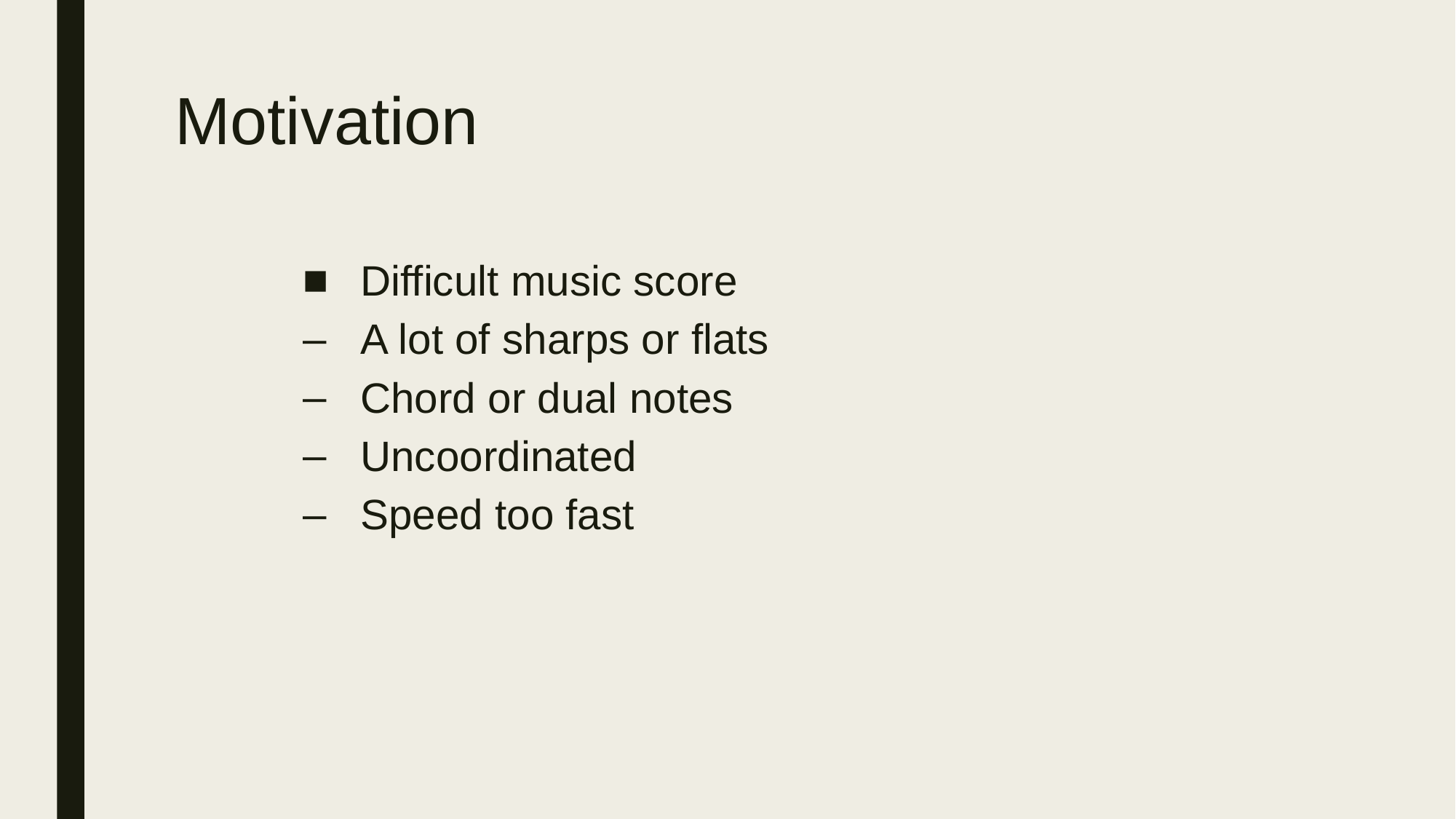

# Motivation
 Difficult music score
 A lot of sharps or flats
 Chord or dual notes
 Uncoordinated
 Speed too fast